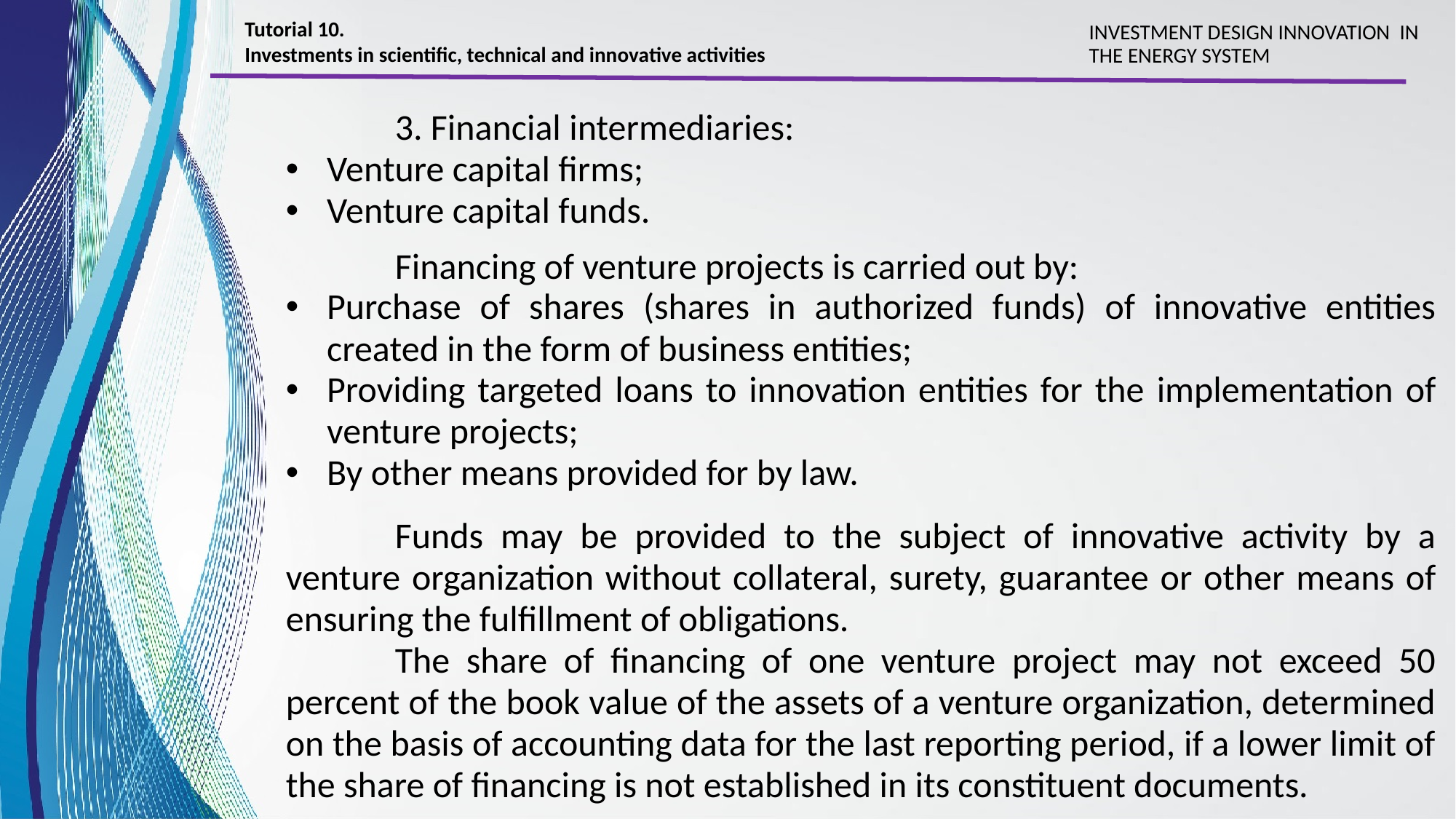

Tutorial 10.
Investments in scientific, technical and innovative activities
INVESTMENT DESIGN INNOVATION  IN
THE ENERGY SYSTEM
	3. Financial intermediaries:
Venture capital firms;
Venture capital funds.
	Financing of venture projects is carried out by:
Purchase of shares (shares in authorized funds) of innovative entities created in the form of business entities;
Providing targeted loans to innovation entities for the implementation of venture projects;
By other means provided for by law.

	Funds may be provided to the subject of innovative activity by a venture organization without collateral, surety, guarantee or other means of ensuring the fulfillment of obligations.
	The share of financing of one venture project may not exceed 50 percent of the book value of the assets of a venture organization, determined on the basis of accounting data for the last reporting period, if a lower limit of the share of financing is not established in its constituent documents.